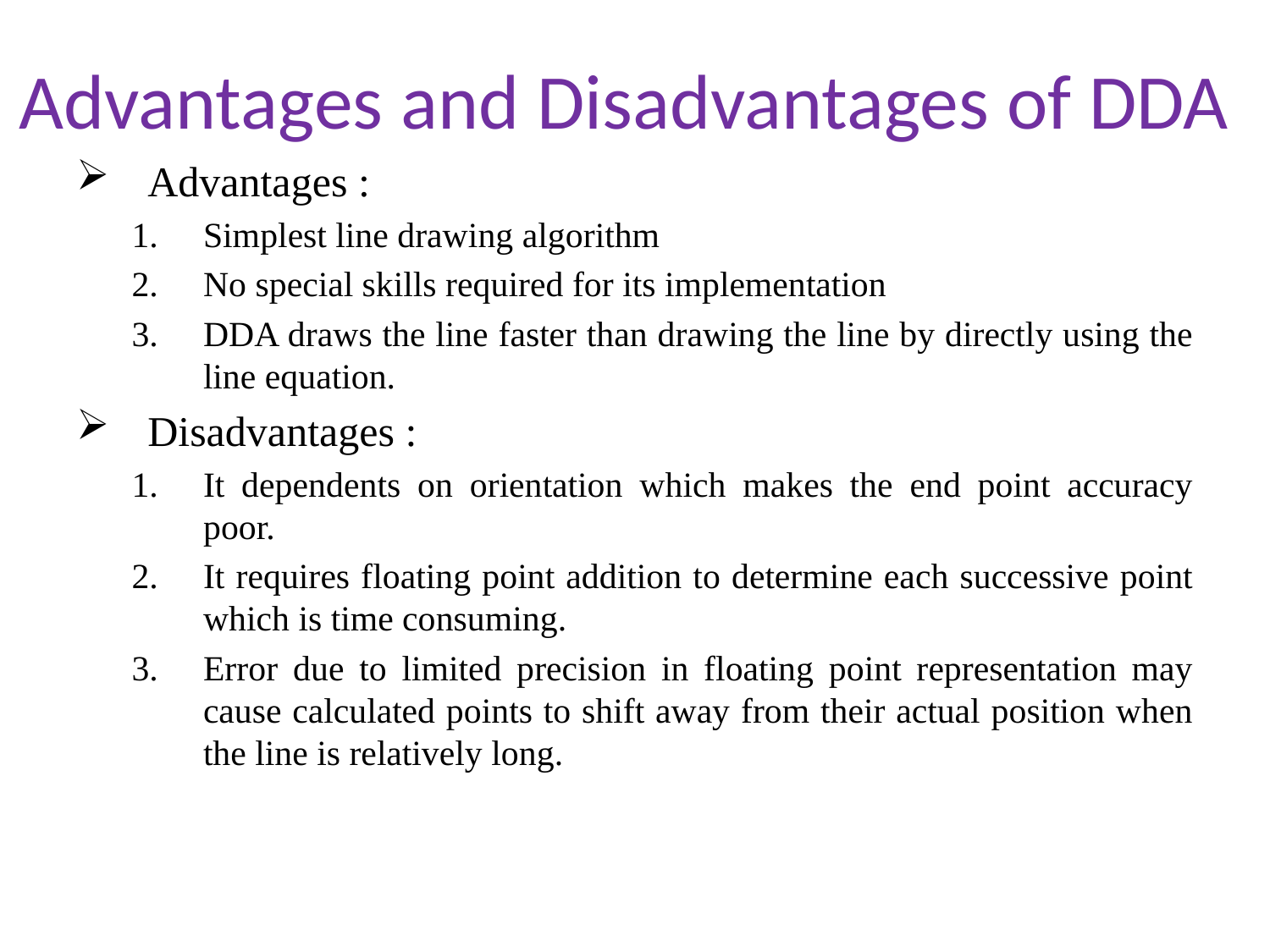

# Advantages and Disadvantages of DDA
Advantages :
Simplest line drawing algorithm
No special skills required for its implementation
DDA draws the line faster than drawing the line by directly using the line equation.
Disadvantages :
It dependents on orientation which makes the end point accuracy poor.
It requires floating point addition to determine each successive point which is time consuming.
Error due to limited precision in floating point representation may cause calculated points to shift away from their actual position when the line is relatively long.